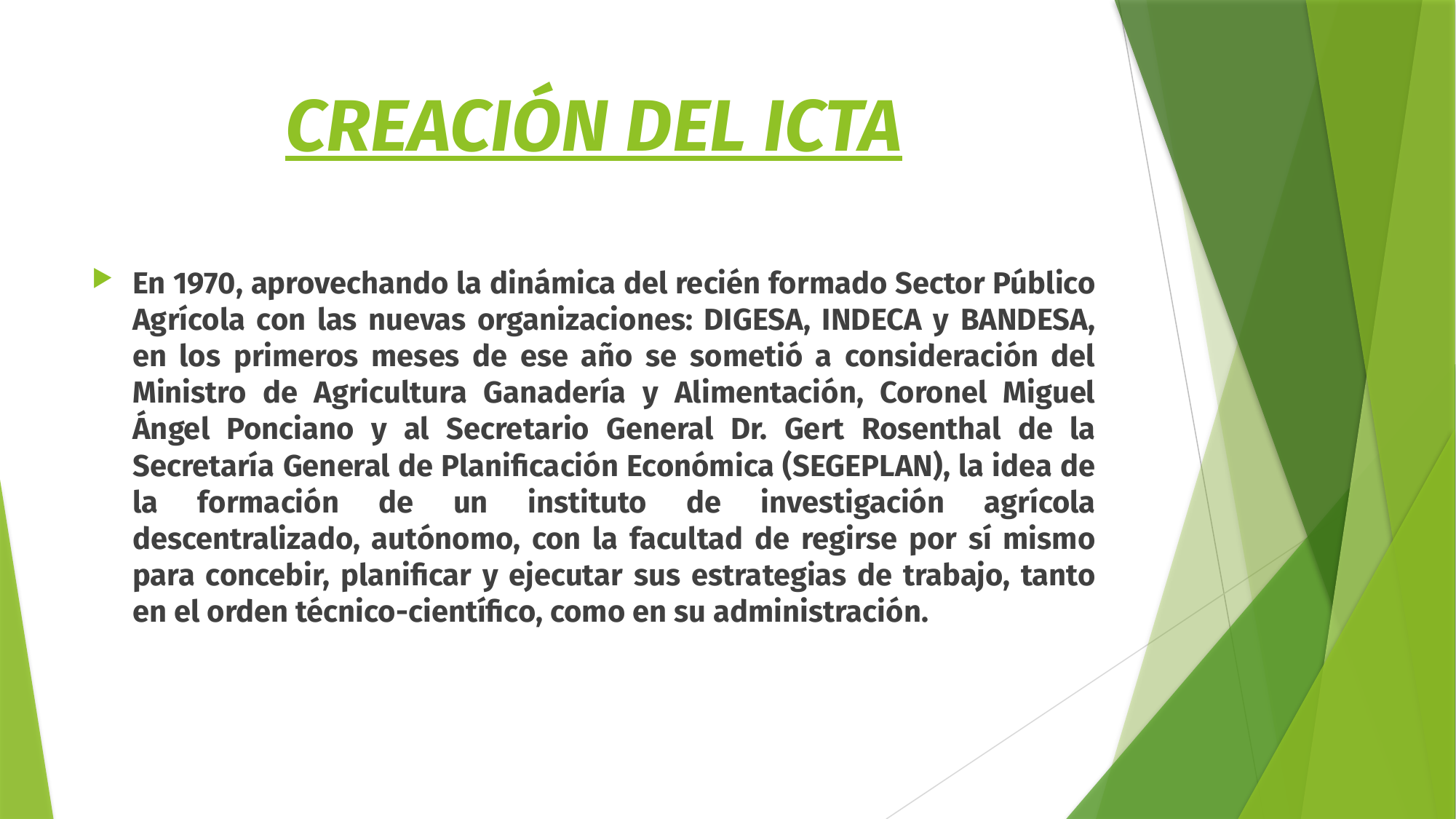

# CREACIÓN DEL ICTA
En 1970, aprovechando la dinámica del recién formado Sector Público Agrícola con las nuevas organizaciones: DIGESA, INDECA y BANDESA, en los primeros meses de ese año se sometió a consideración del Ministro de Agricultura Ganadería y Alimentación, Coronel Miguel Ángel Ponciano y al Secretario General Dr. Gert Rosenthal de la Secretaría General de Planificación Económica (SEGEPLAN), la idea de la formación de un instituto de investigación agrícola descentralizado, autónomo, con la facultad de regirse por sí mismo para concebir, planificar y ejecutar sus estrategias de trabajo, tanto en el orden técnico-científico, como en su administración.